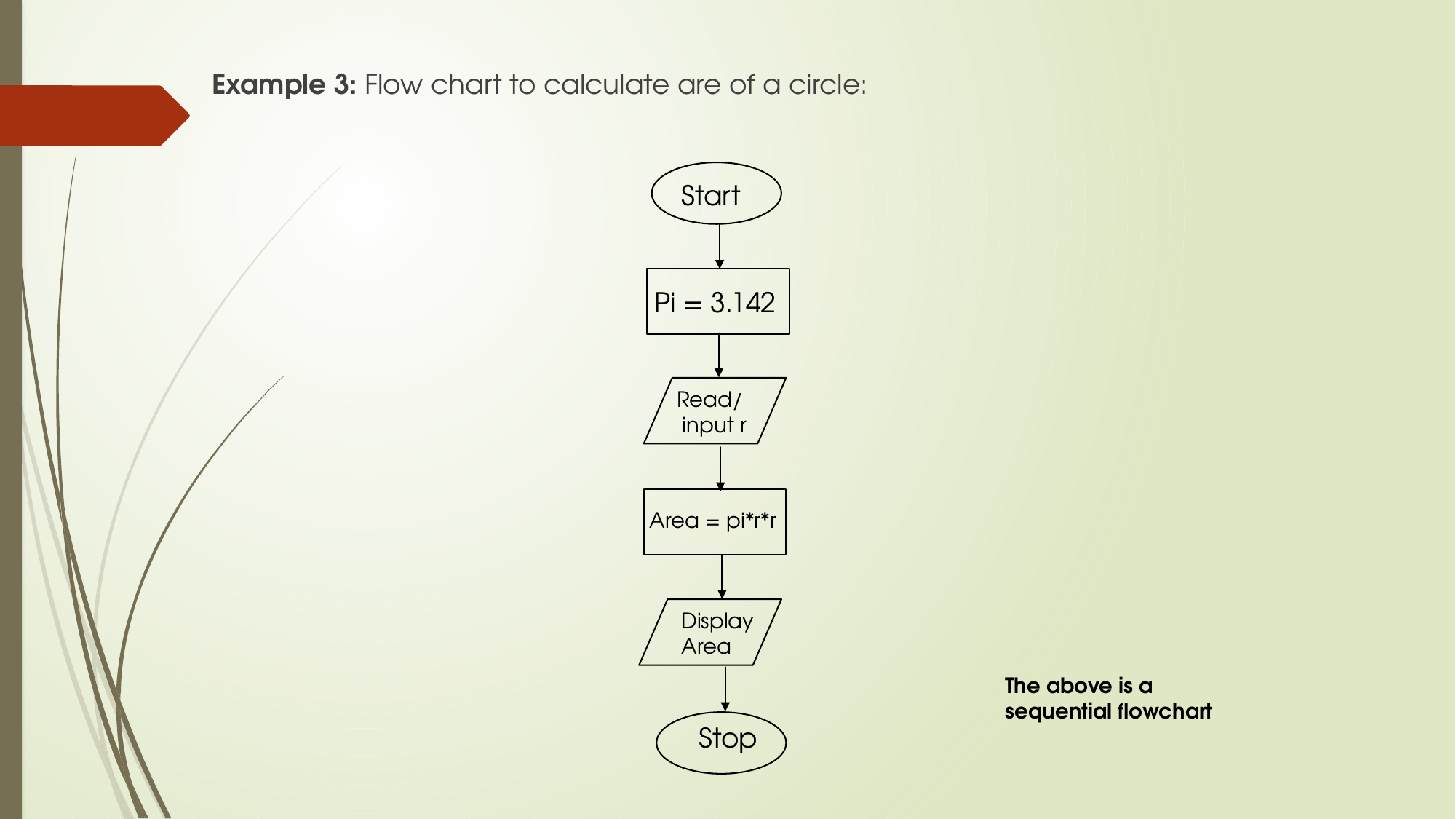

Example 3: Flow chart to calculate are of a circle:

#

Start

Pi = 3.142

Read/
 input r

Area = pi*r*r

Display
Area
The above is a sequential flowchart

Stop